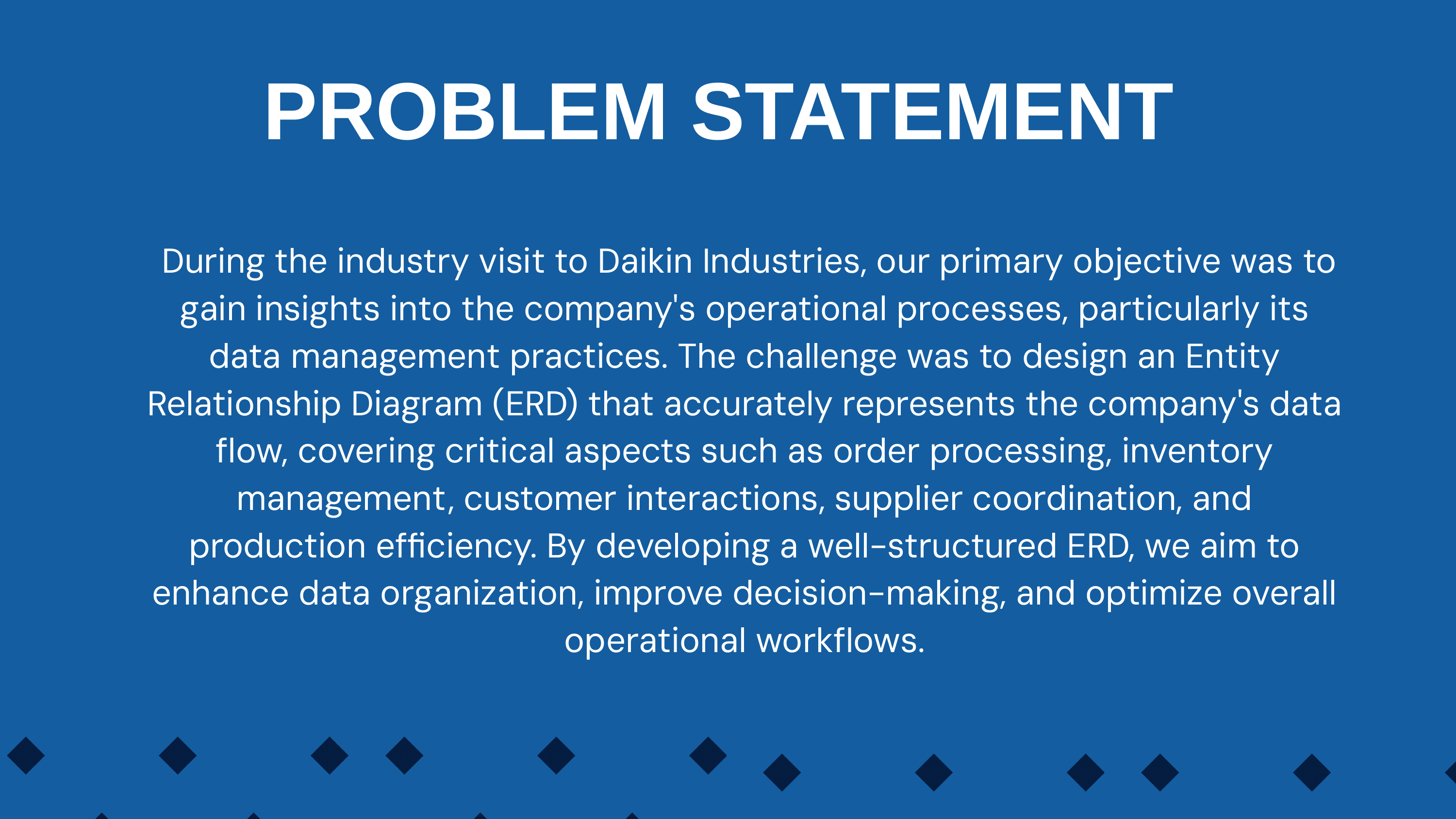

PROBLEM STATEMENT
 During the industry visit to Daikin Industries, our primary objective was to gain insights into the company's operational processes, particularly its data management practices. The challenge was to design an Entity Relationship Diagram (ERD) that accurately represents the company's data flow, covering critical aspects such as order processing, inventory management, customer interactions, supplier coordination, and production efficiency. By developing a well-structured ERD, we aim to enhance data organization, improve decision-making, and optimize overall operational workflows.